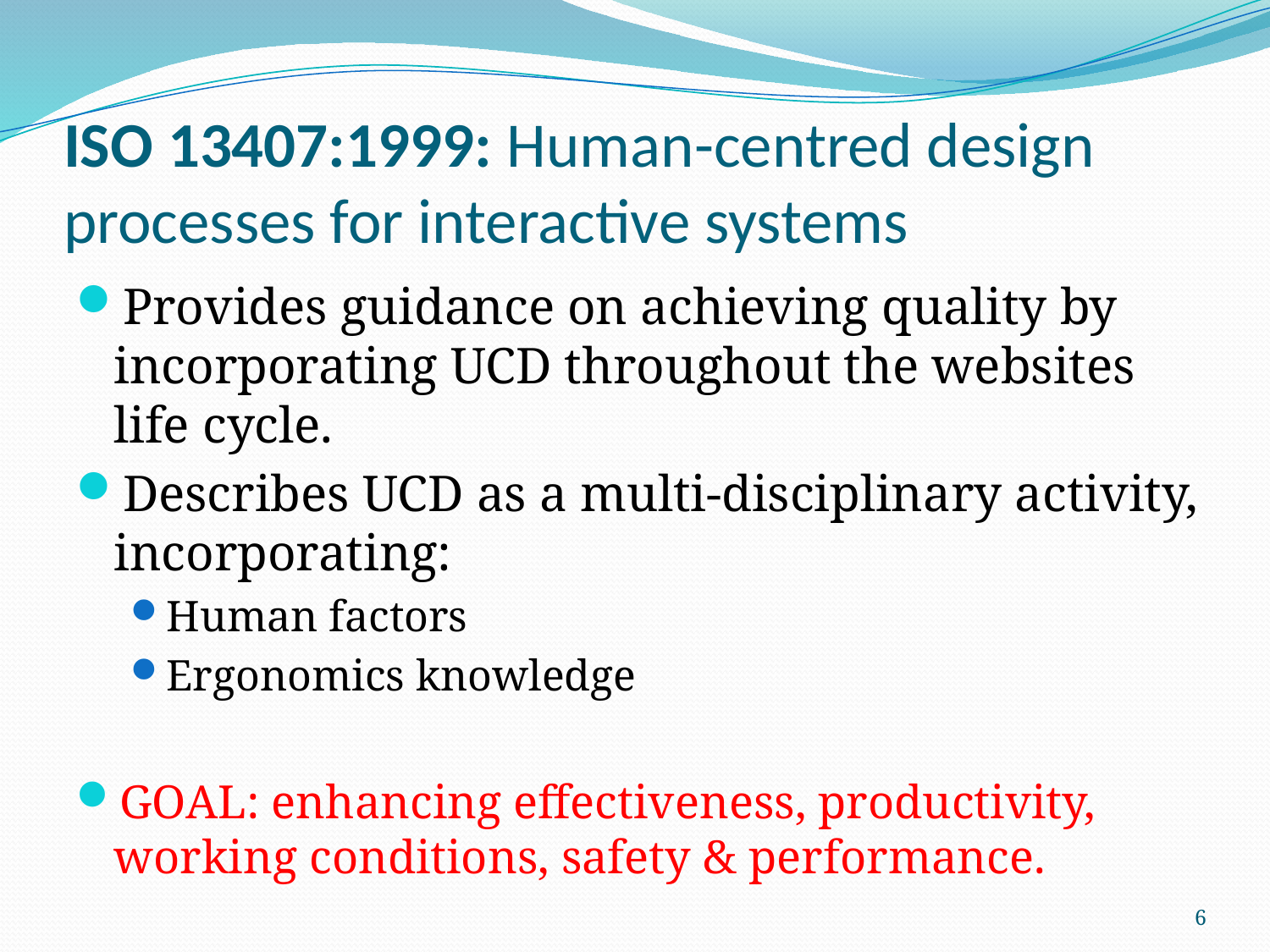

# ISO 13407:1999: Human-centred design processes for interactive systems
Provides guidance on achieving quality by incorporating UCD throughout the websites life cycle.
Describes UCD as a multi-disciplinary activity, incorporating:
Human factors
Ergonomics knowledge

GOAL: enhancing effectiveness, productivity, working conditions, safety & performance.
6